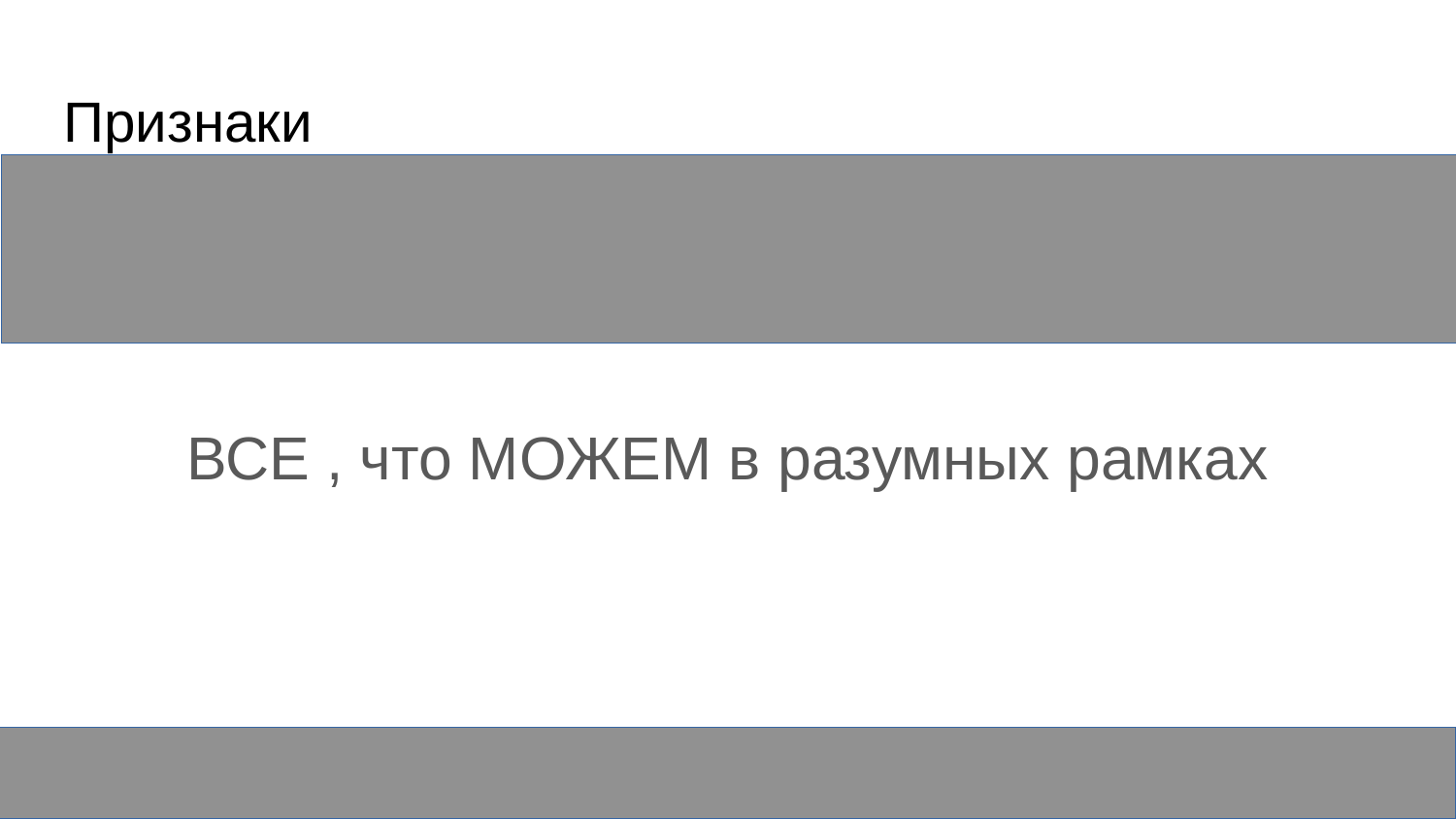

Признаки

ВСЕ , что МОЖЕМ в разумных рамках